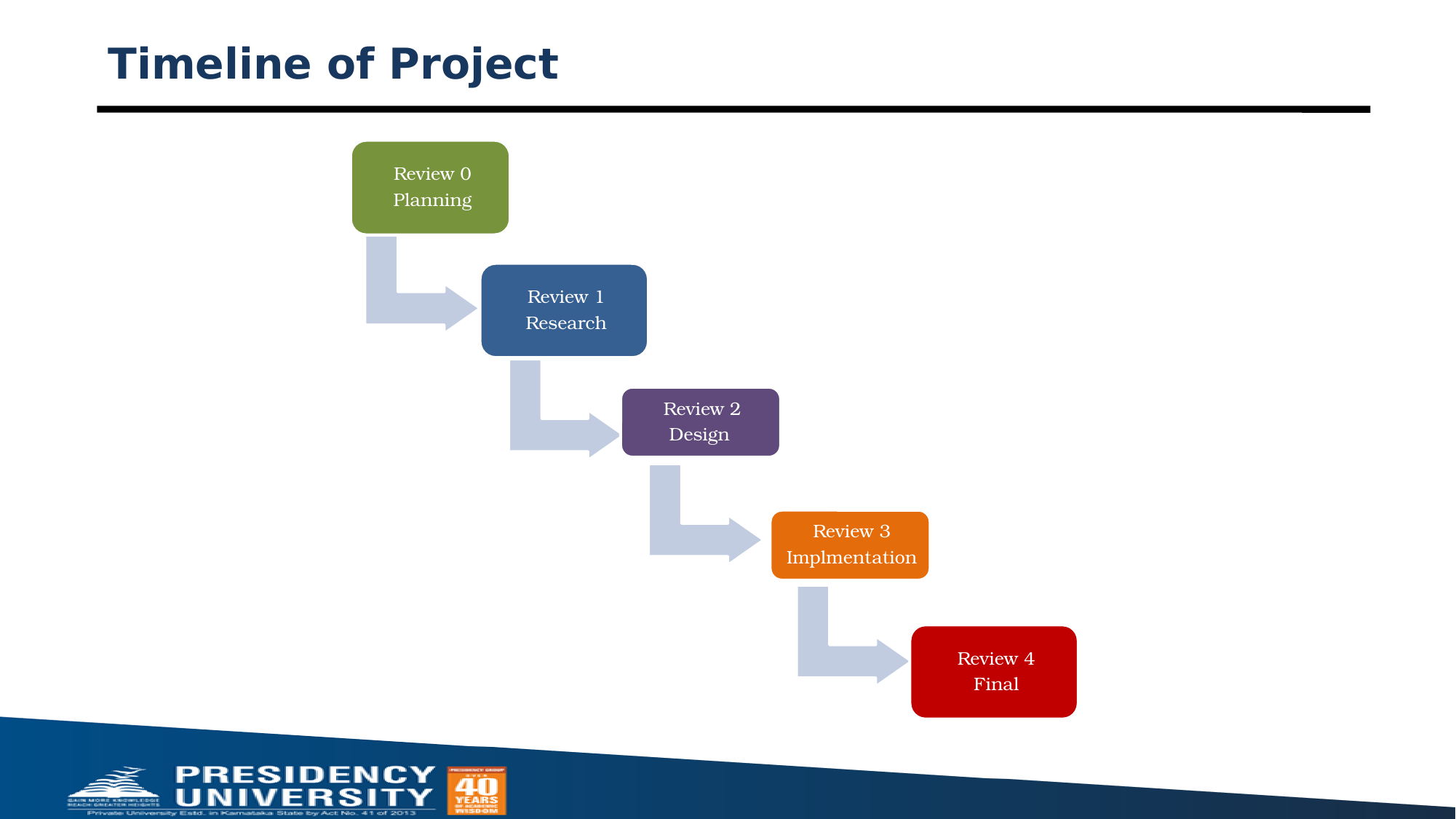

# Timeline of Project
Review 0
Planning
Review 1
Research
Review 2
Design
Review 3
Implmentation
Review 4
Final